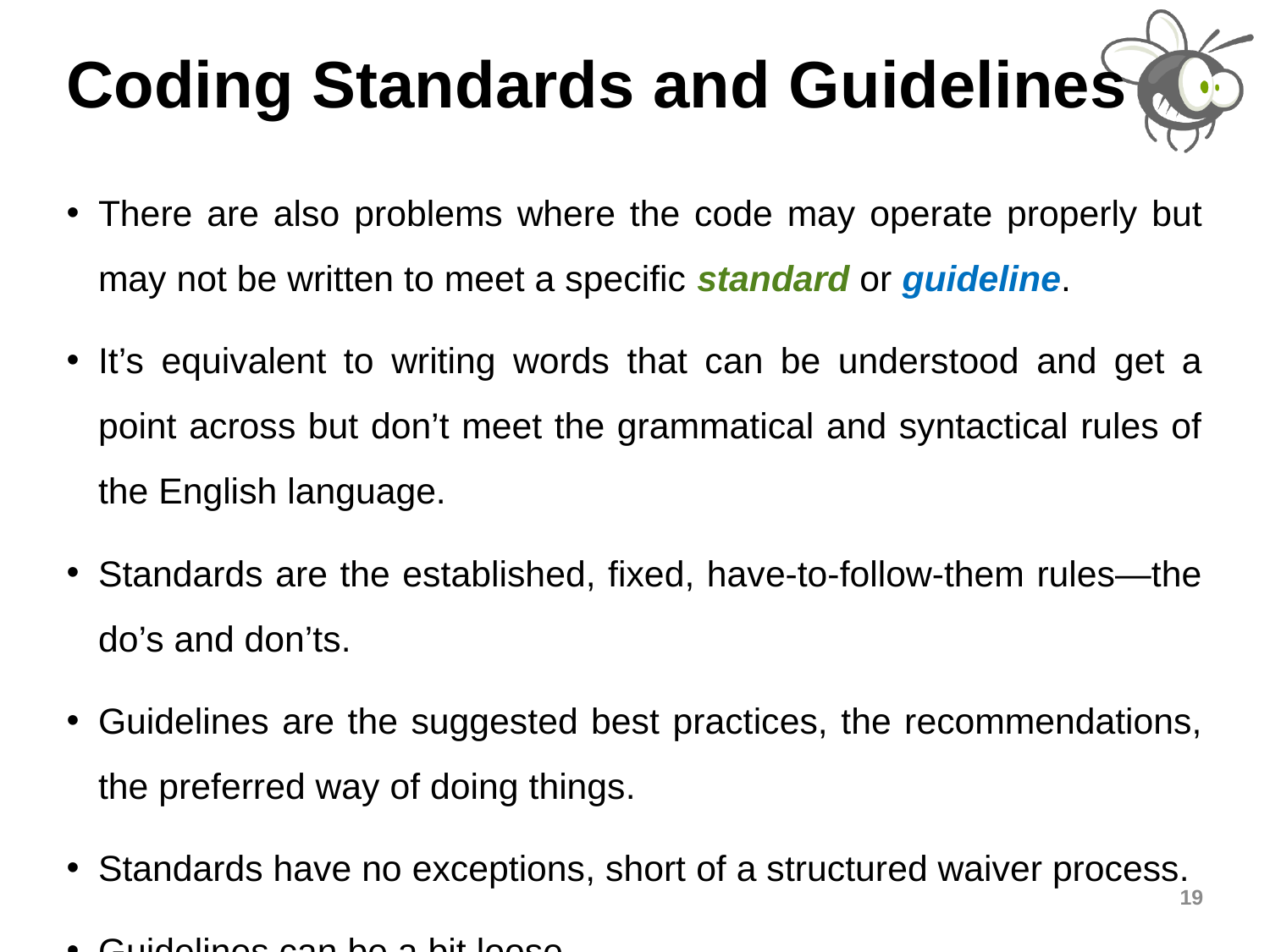

# Coding Standards and Guidelines
There are also problems where the code may operate properly but may not be written to meet a specific standard or guideline.
It’s equivalent to writing words that can be understood and get a point across but don’t meet the grammatical and syntactical rules of the English language.
Standards are the established, fixed, have-to-follow-them rules—the do’s and don’ts.
Guidelines are the suggested best practices, the recommendations, the preferred way of doing things.
Standards have no exceptions, short of a structured waiver process.
Guidelines can be a bit loose.
19